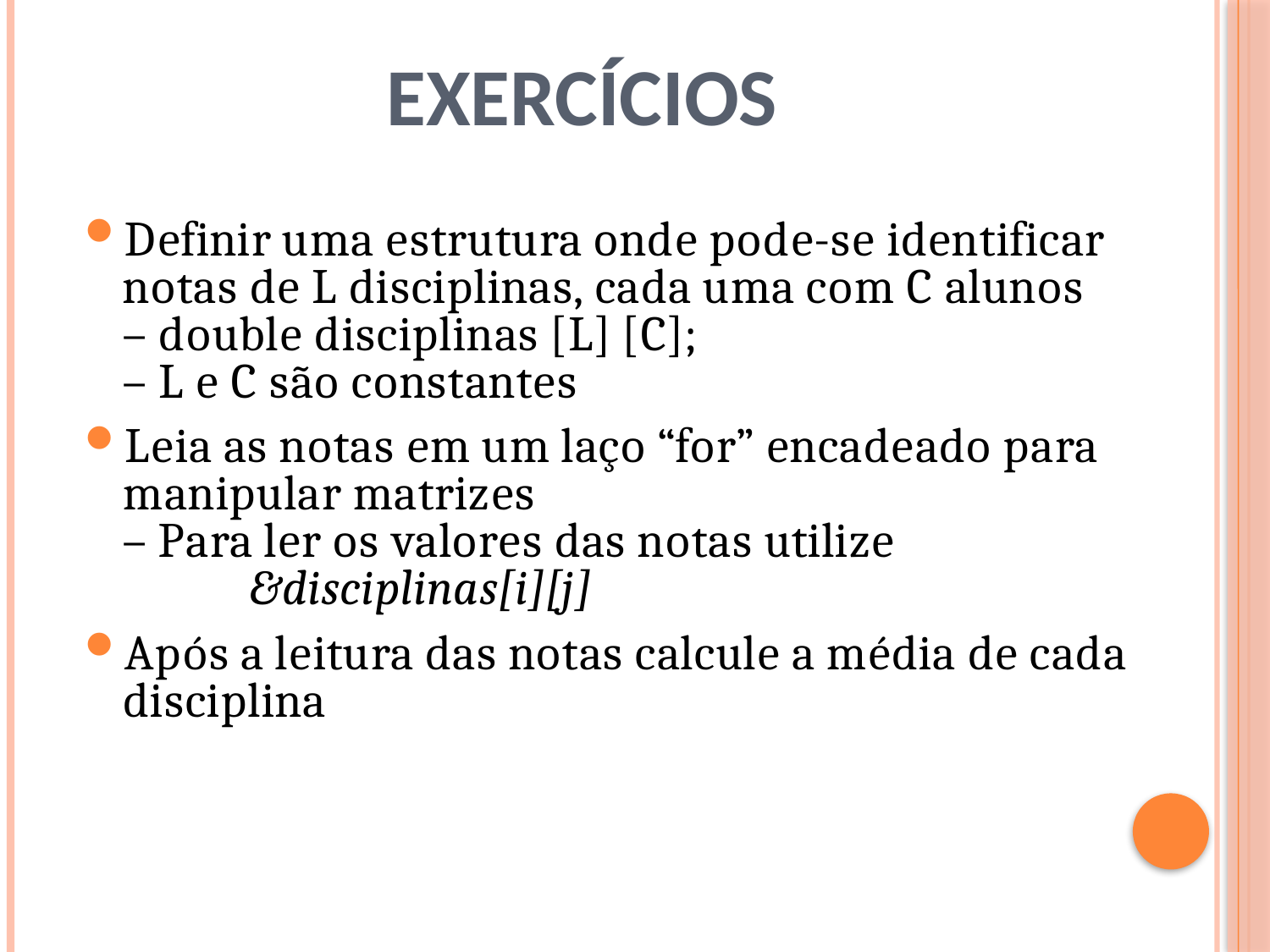

# Exercícios
Definir uma estrutura onde pode-se identificar
notas de L disciplinas, cada uma com C alunos
– double disciplinas [L] [C];
– L e C são constantes
Leia as notas em um laço “for” encadeado para
manipular matrizes
– Para ler os valores das notas utilize
	&disciplinas[i][j]
Após a leitura das notas calcule a média de cada
disciplina